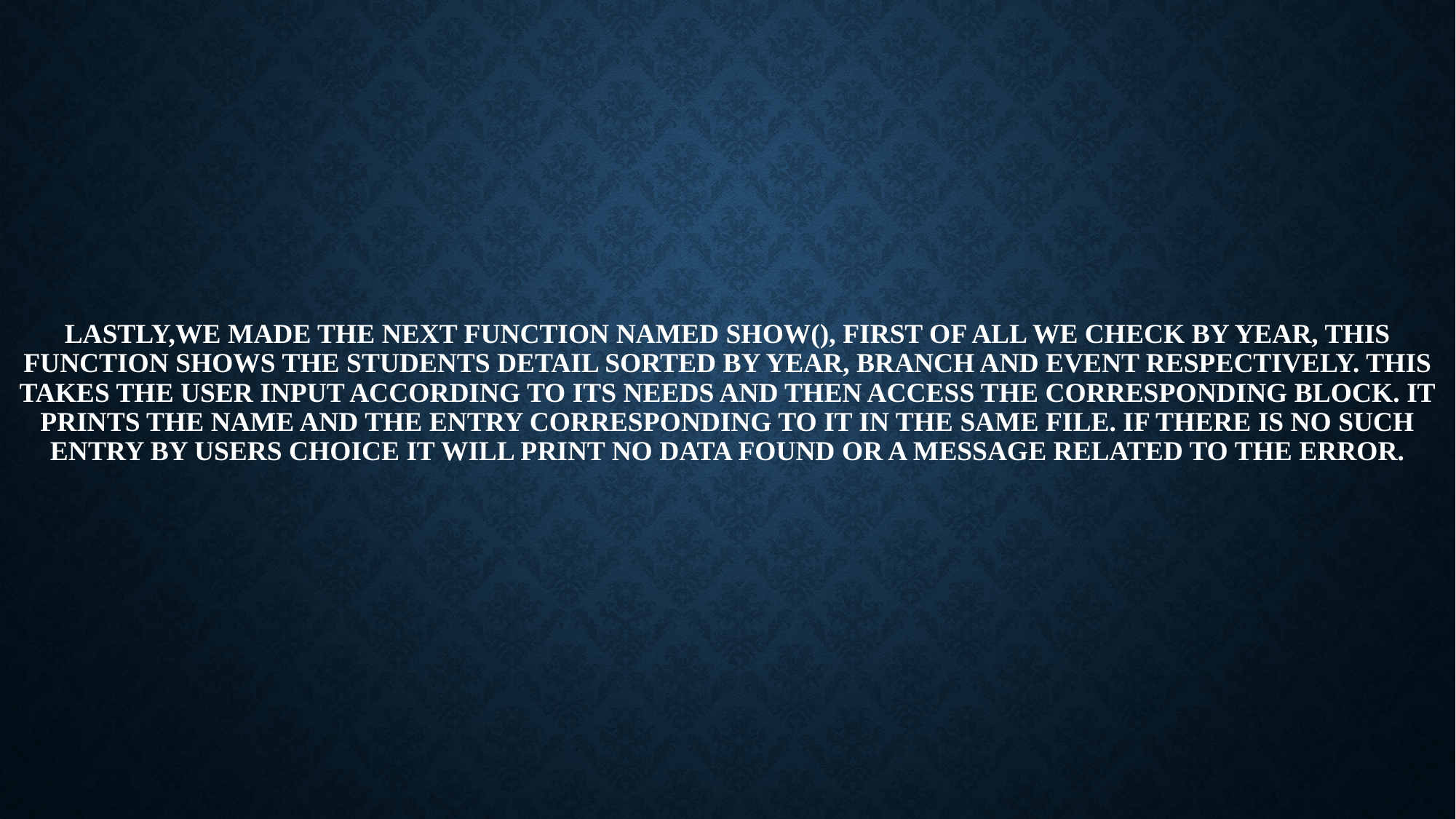

# LASTLY,We made the next function named show(), first of all we check by year, this function shows the students detail sorted by year, branch and event respectively. This takes the user input according to its needs and then access the corresponding block. It prints the name and the entry corresponding to it in the same file. If there is no such entry by users choice it will print no data found or a message related to the error.